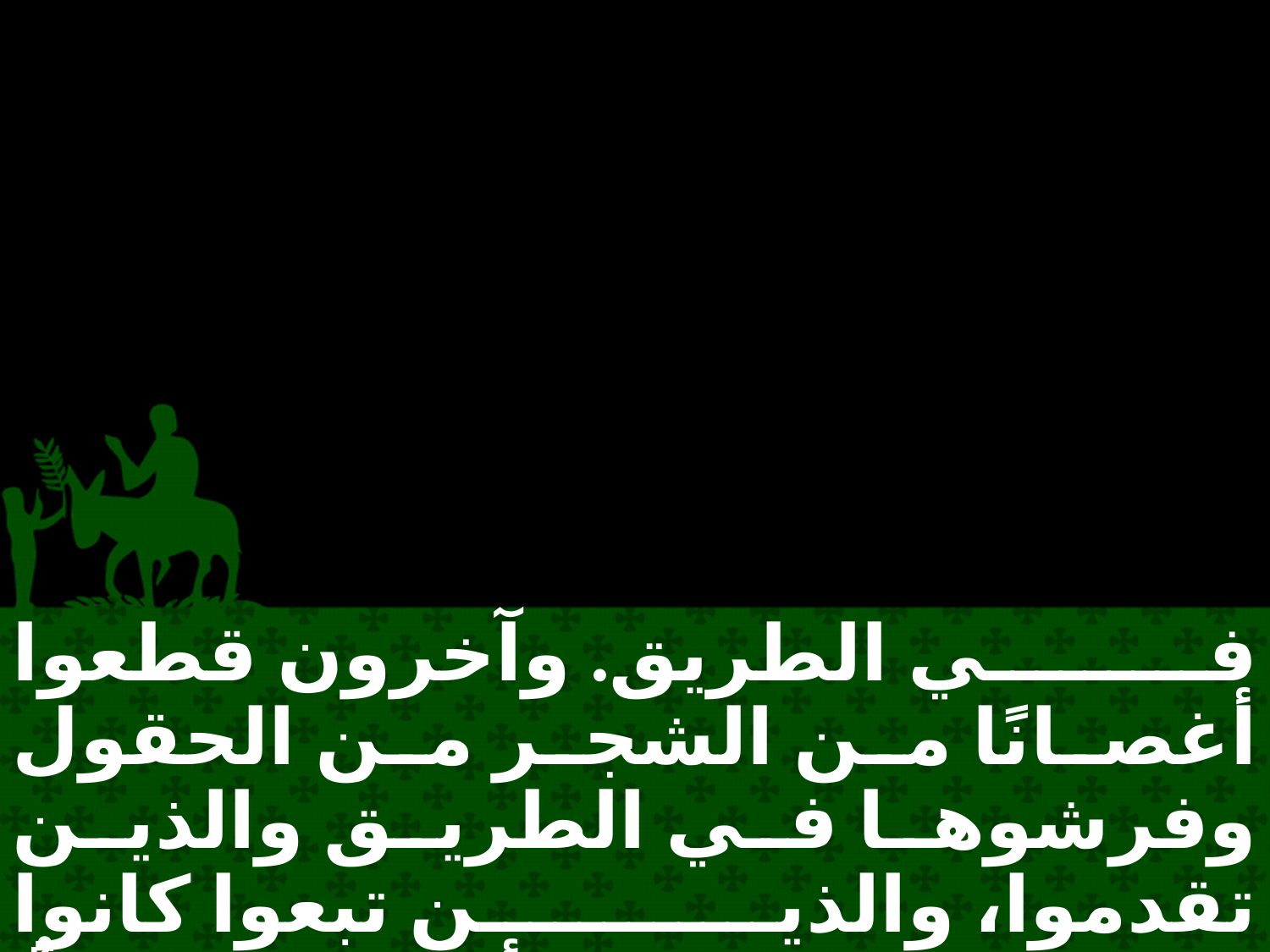

في الطريق. وآخرون قطعوا أغصانًا من الشجر من الحقول وفرشوها في الطريق والذين تقدموا، والذين تبعوا كانوا يصرخون قائلين: "أوصنا مباركٌ الآتي باسم الرب! مباركةً مملكة أبينا داود